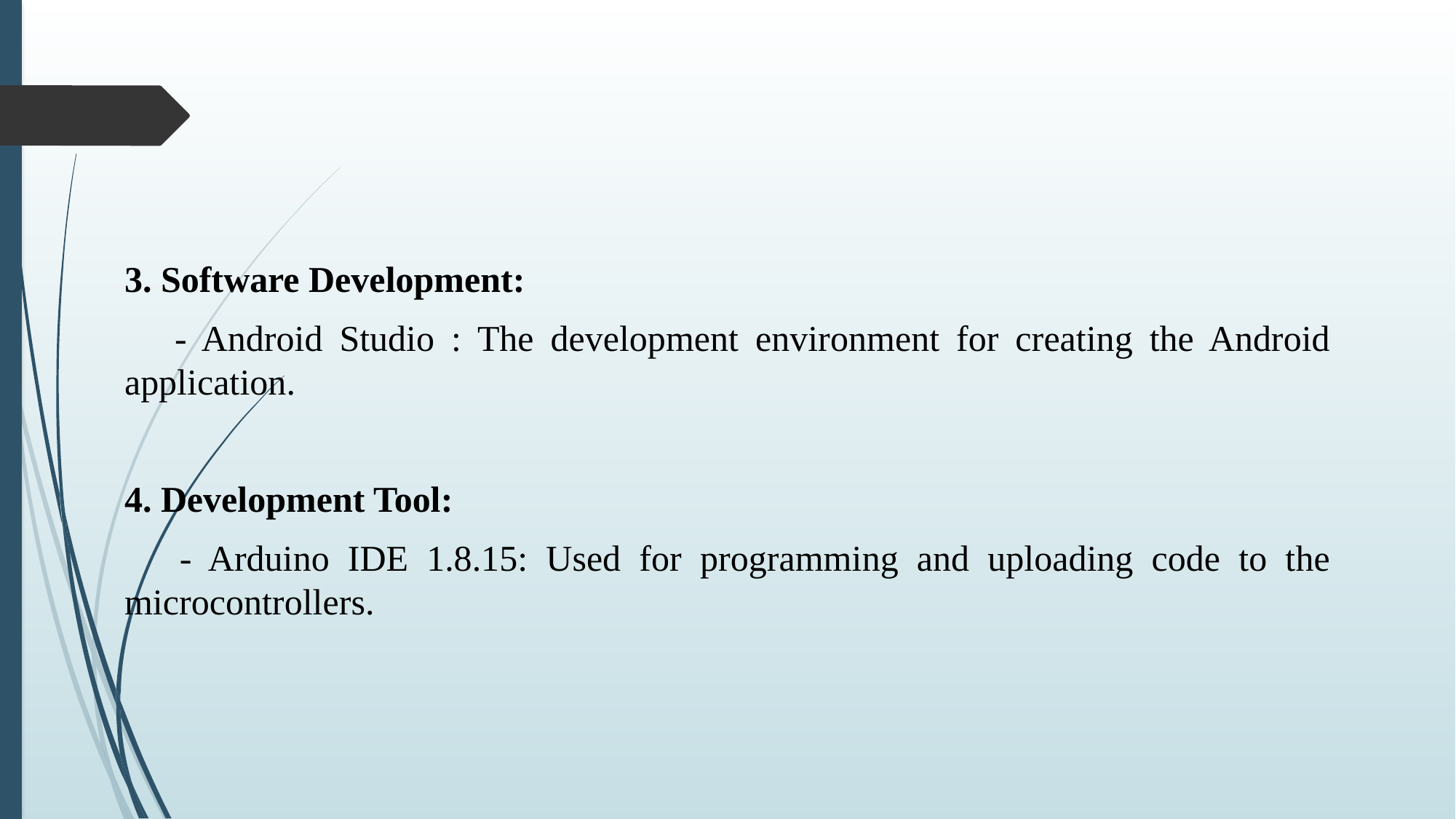

3. Software Development:
   - Android Studio : The development environment for creating the Android application.

4. Development Tool:
   - Arduino IDE 1.8.15: Used for programming and uploading code to the microcontrollers.